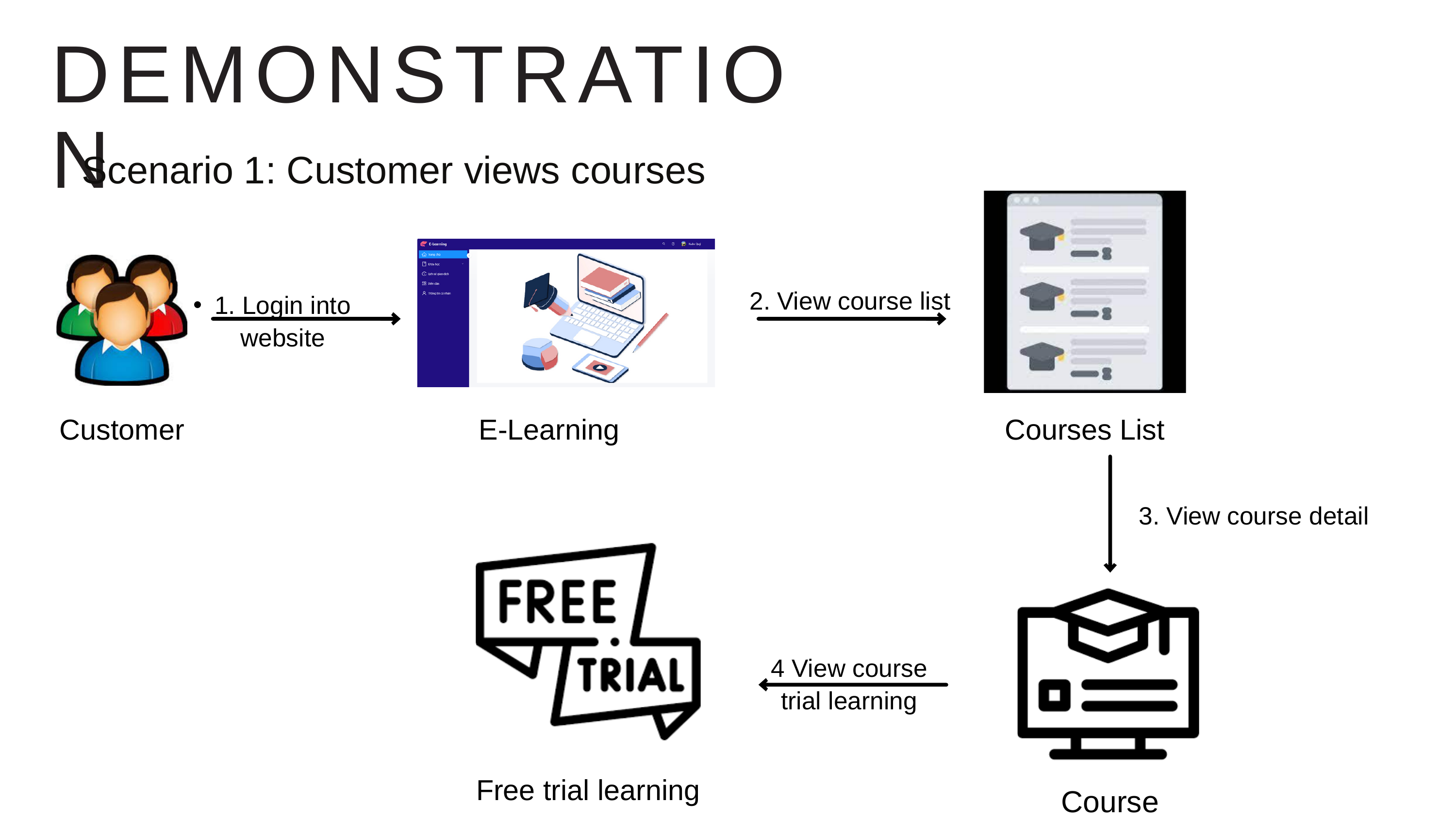

DEMONSTRATION
Scenario 1: Customer views courses

2. View course list
1. Login into website

Customer
E-Learning
Courses List

3. View course detail

4 View course trial learning

Free trial learning
Course